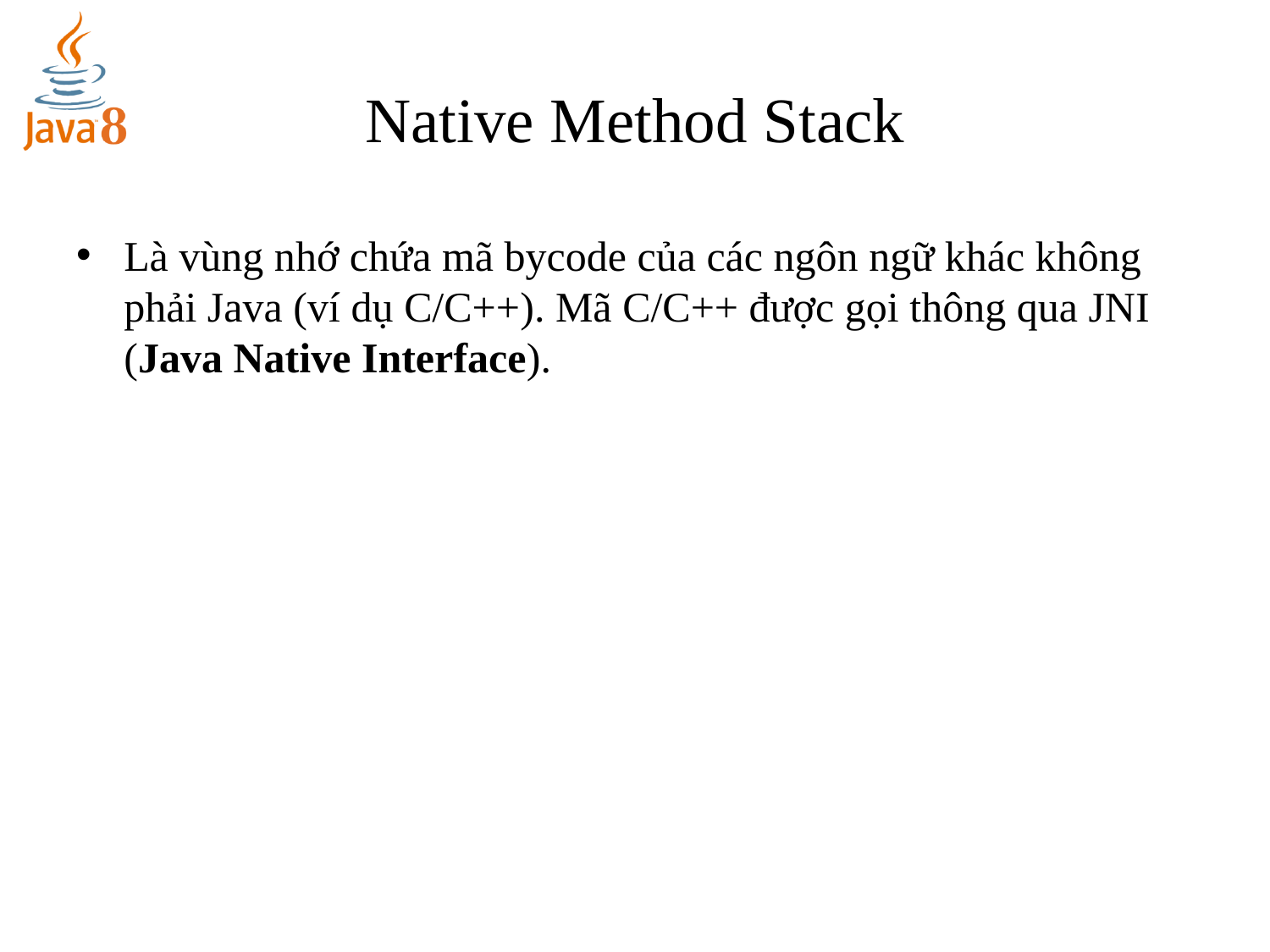

# Native Method Stack
Là vùng nhớ chứa mã bycode của các ngôn ngữ khác không phải Java (ví dụ C/C++). Mã C/C++ được gọi thông qua JNI (Java Native Interface).